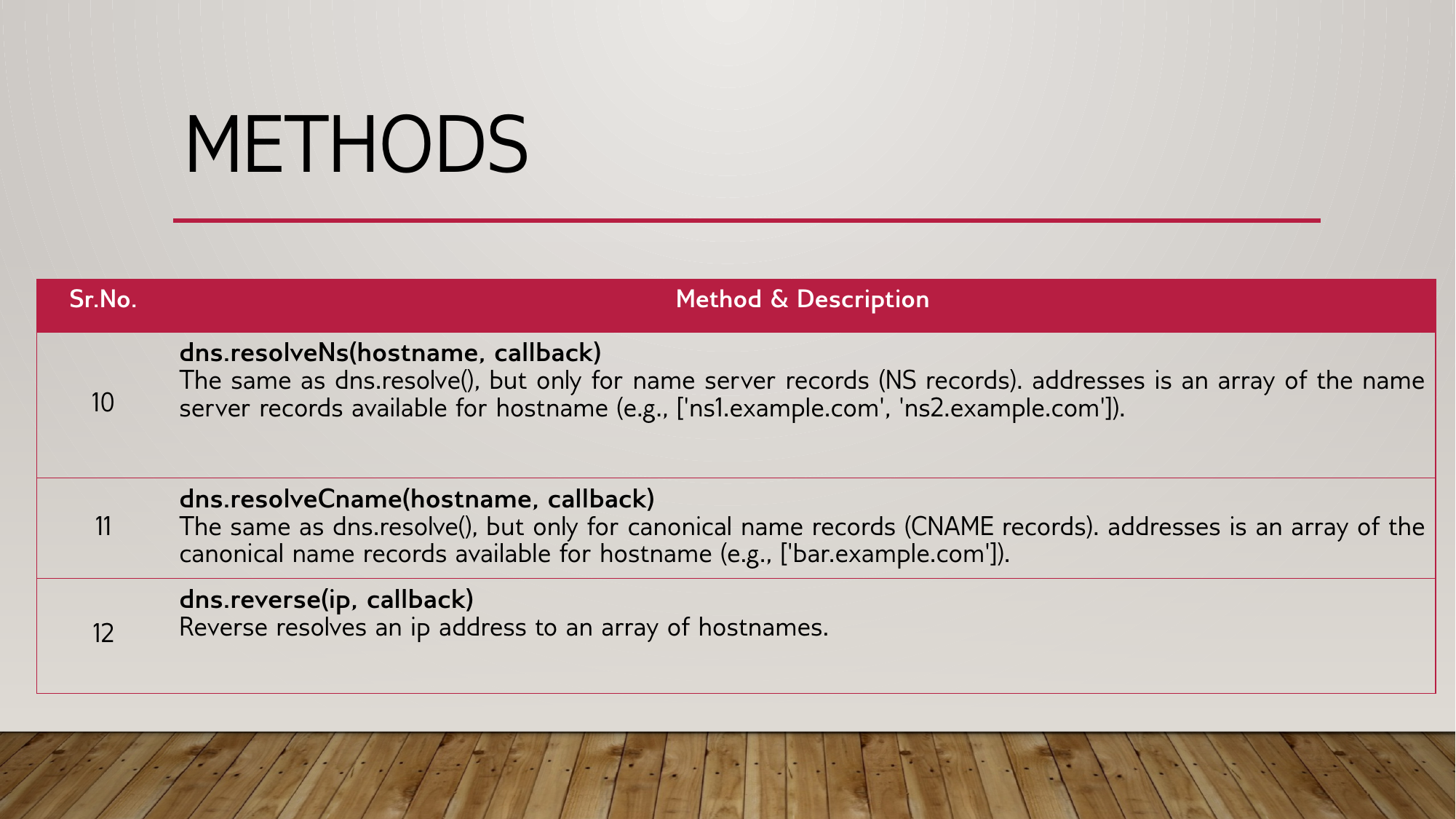

# Methods
| Sr.No. | Method & Description |
| --- | --- |
| 10 | dns.resolveNs(hostname, callback) The same as dns.resolve(), but only for name server records (NS records). addresses is an array of the name server records available for hostname (e.g., ['ns1.example.com', 'ns2.example.com']). |
| 11 | dns.resolveCname(hostname, callback) The same as dns.resolve(), but only for canonical name records (CNAME records). addresses is an array of the canonical name records available for hostname (e.g., ['bar.example.com']). |
| 12 | dns.reverse(ip, callback) Reverse resolves an ip address to an array of hostnames. |